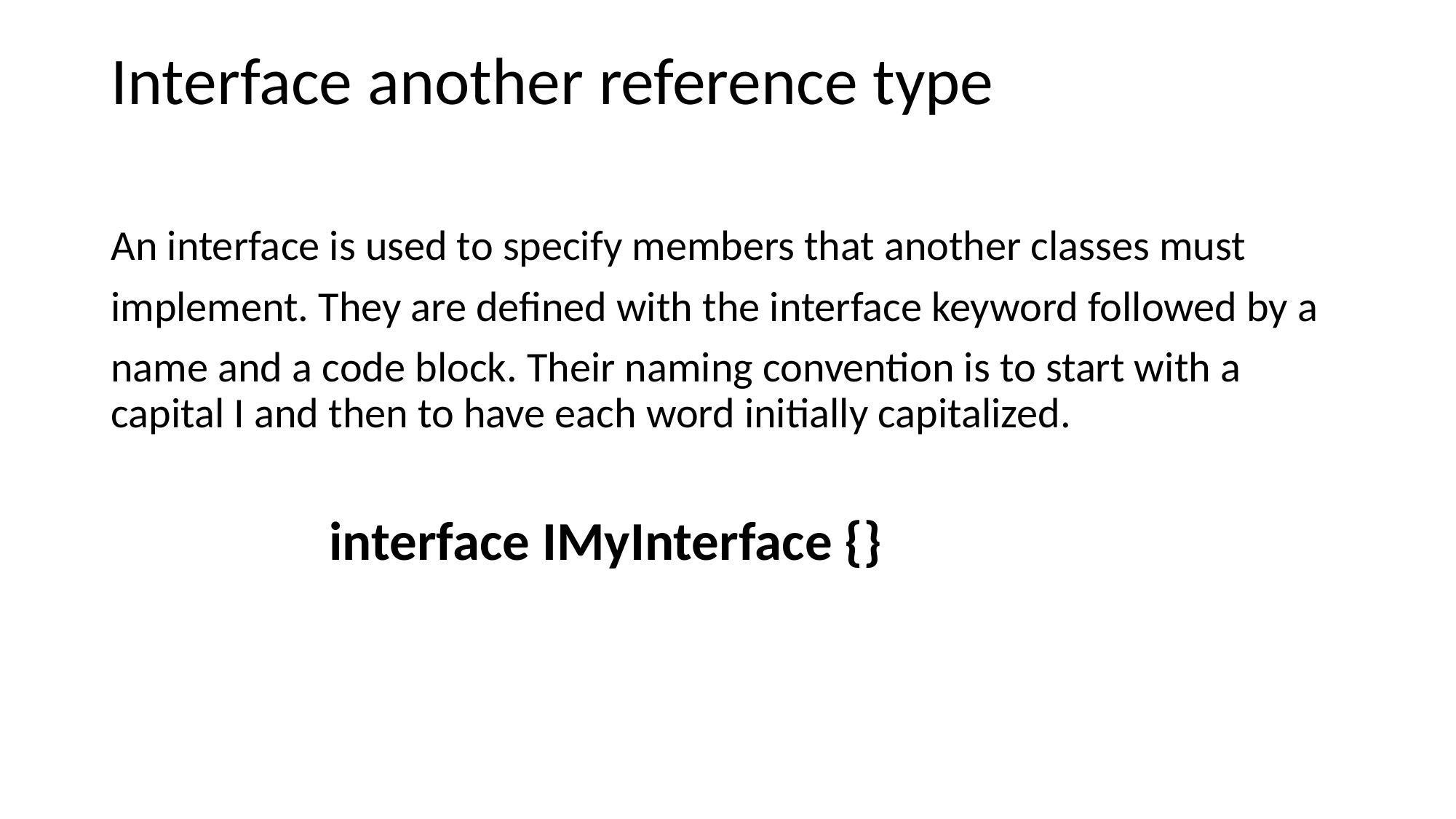

# Interface another reference type
An interface is used to specify members that another classes must
implement. They are defined with the interface keyword followed by a
name and a code block. Their naming convention is to start with a capital I and then to have each word initially capitalized.

		interface IMyInterface {}